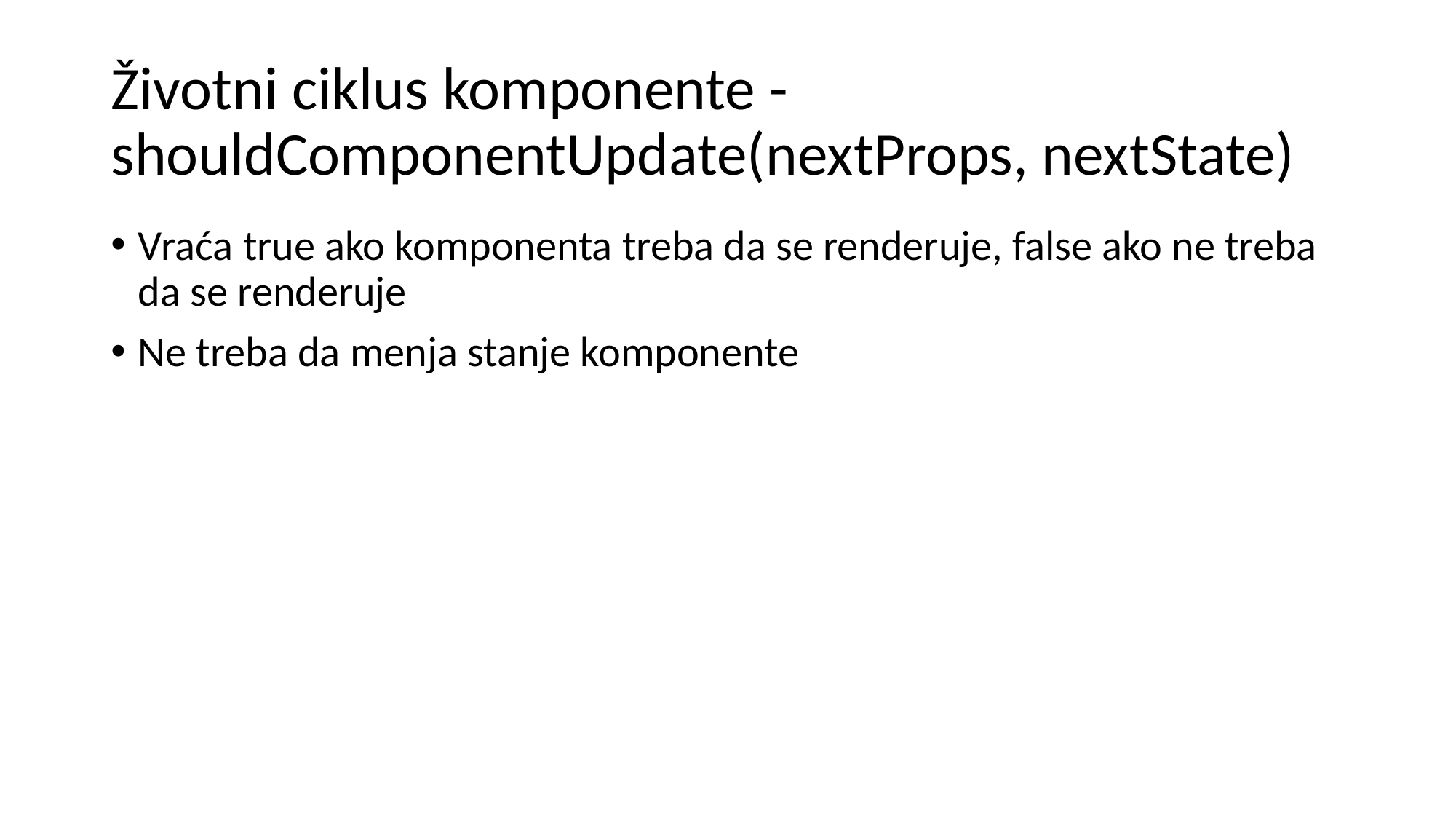

# Životni ciklus komponente - shouldComponentUpdate(nextProps, nextState)
Vraća true ako komponenta treba da se renderuje, false ako ne treba da se renderuje
Ne treba da menja stanje komponente